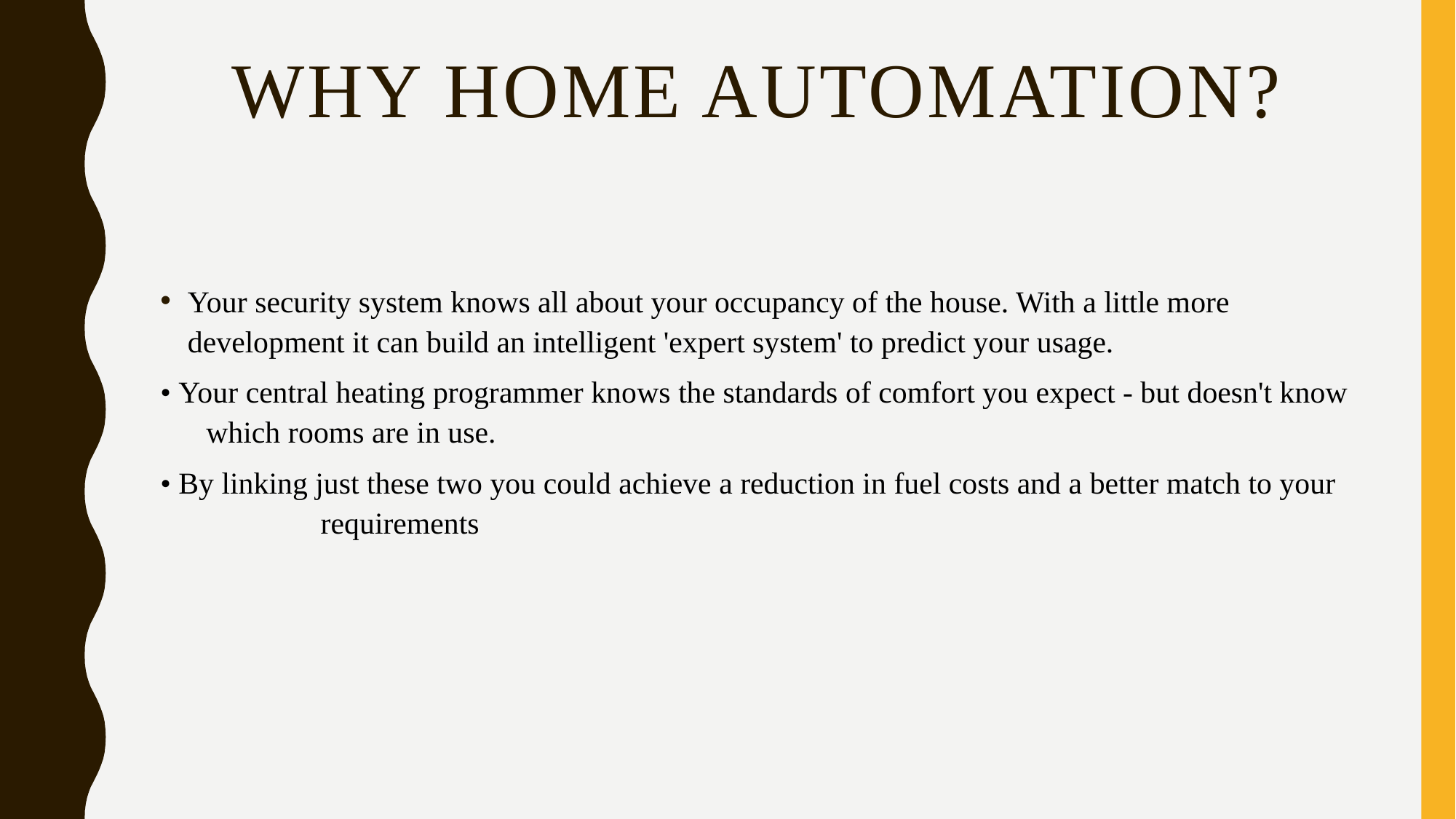

# WHY HOME AUTOMATION?
Your security system knows all about your occupancy of the house. With a little more development it can build an intelligent 'expert system' to predict your usage.
• Your central heating programmer knows the standards of comfort you expect - but doesn't know       which rooms are in use.
• By linking just these two you could achieve a reduction in fuel costs and a better match to your                        requirements